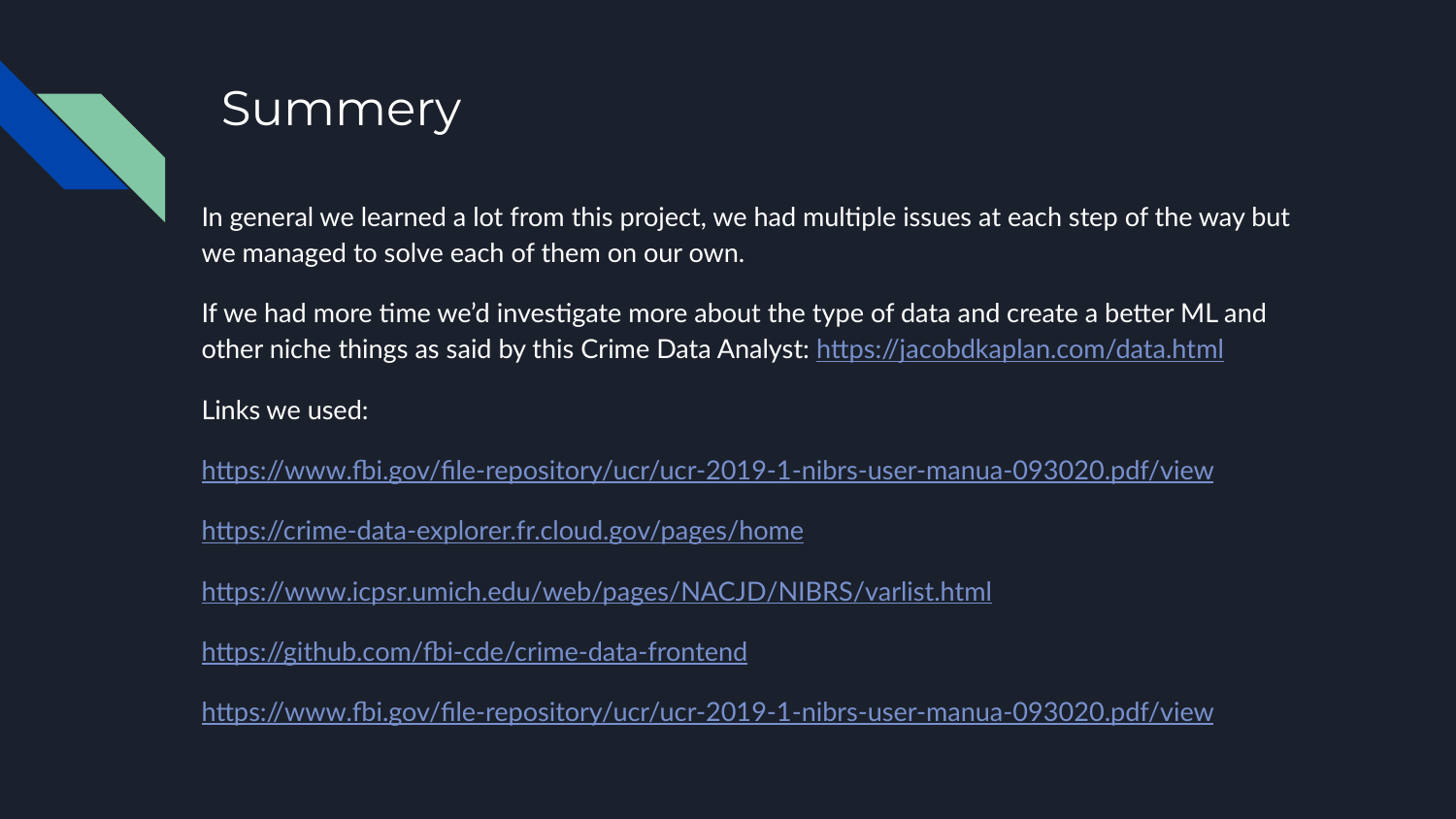

# Summery
In general we learned a lot from this project, we had multiple issues at each step of the way but we managed to solve each of them on our own.
If we had more time we’d investigate more about the type of data and create a better ML and other niche things as said by this Crime Data Analyst: https://jacobdkaplan.com/data.html
Links we used:
https://www.fbi.gov/file-repository/ucr/ucr-2019-1-nibrs-user-manua-093020.pdf/view
https://crime-data-explorer.fr.cloud.gov/pages/home
https://www.icpsr.umich.edu/web/pages/NACJD/NIBRS/varlist.html
https://github.com/fbi-cde/crime-data-frontend
https://www.fbi.gov/file-repository/ucr/ucr-2019-1-nibrs-user-manua-093020.pdf/view